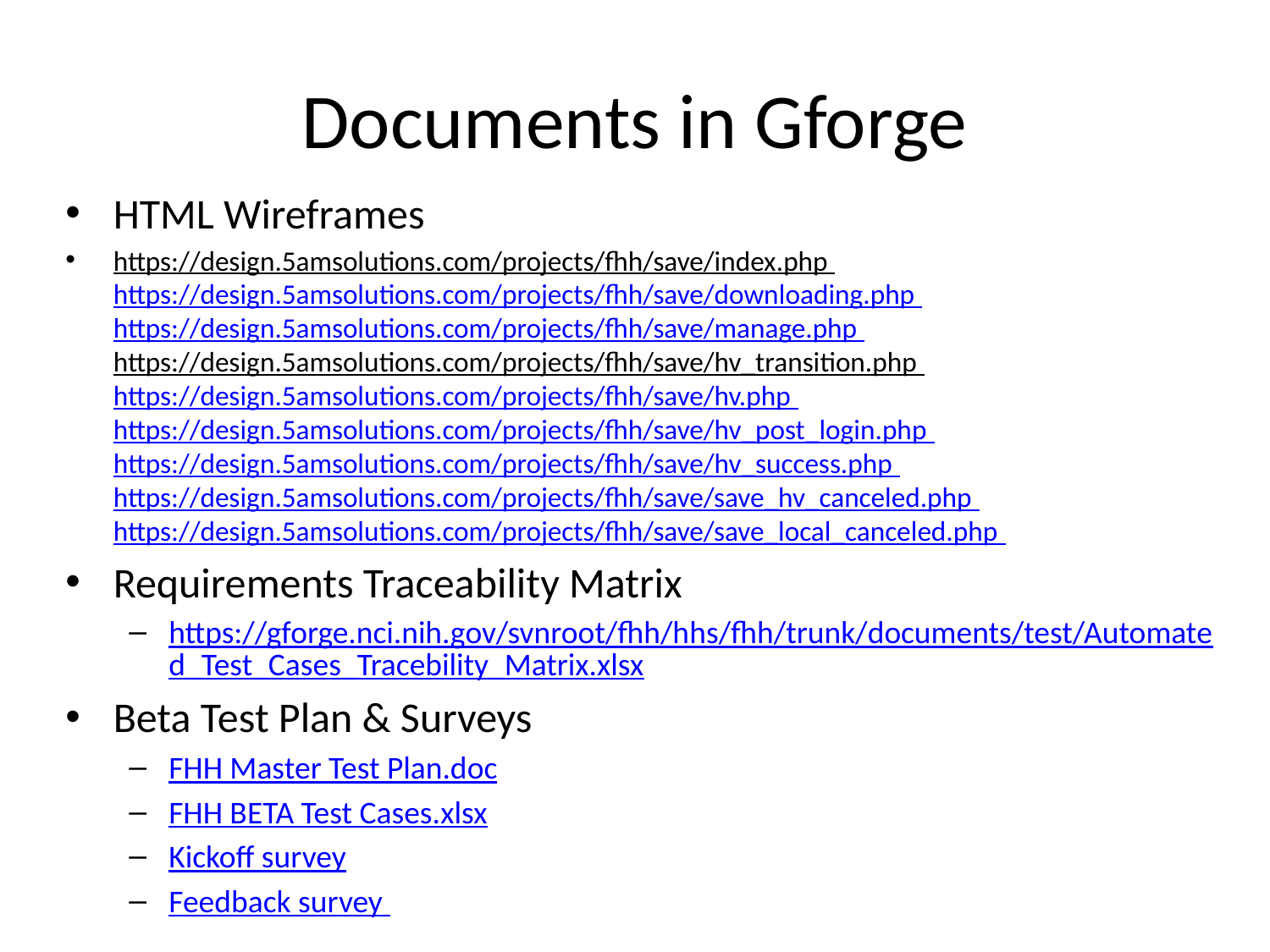

Documents in Gforge
HTML Wireframes
https://design.5amsolutions.com/projects/fhh/save/index.php
https://design.5amsolutions.com/projects/fhh/save/downloading.php
https://design.5amsolutions.com/projects/fhh/save/manage.php
https://design.5amsolutions.com/projects/fhh/save/hv_transition.php
https://design.5amsolutions.com/projects/fhh/save/hv.php
https://design.5amsolutions.com/projects/fhh/save/hv_post_login.php
https://design.5amsolutions.com/projects/fhh/save/hv_success.php
https://design.5amsolutions.com/projects/fhh/save/save_hv_canceled.php
https://design.5amsolutions.com/projects/fhh/save/save_local_canceled.php
Requirements Traceability Matrix
https://gforge.nci.nih.gov/svnroot/fhh/hhs/fhh/trunk/documents/test/Automated_Test_Cases_Tracebility_Matrix.xlsx
Beta Test Plan & Surveys
FHH Master Test Plan.doc
FHH BETA Test Cases.xlsx
Kickoff survey
Feedback survey